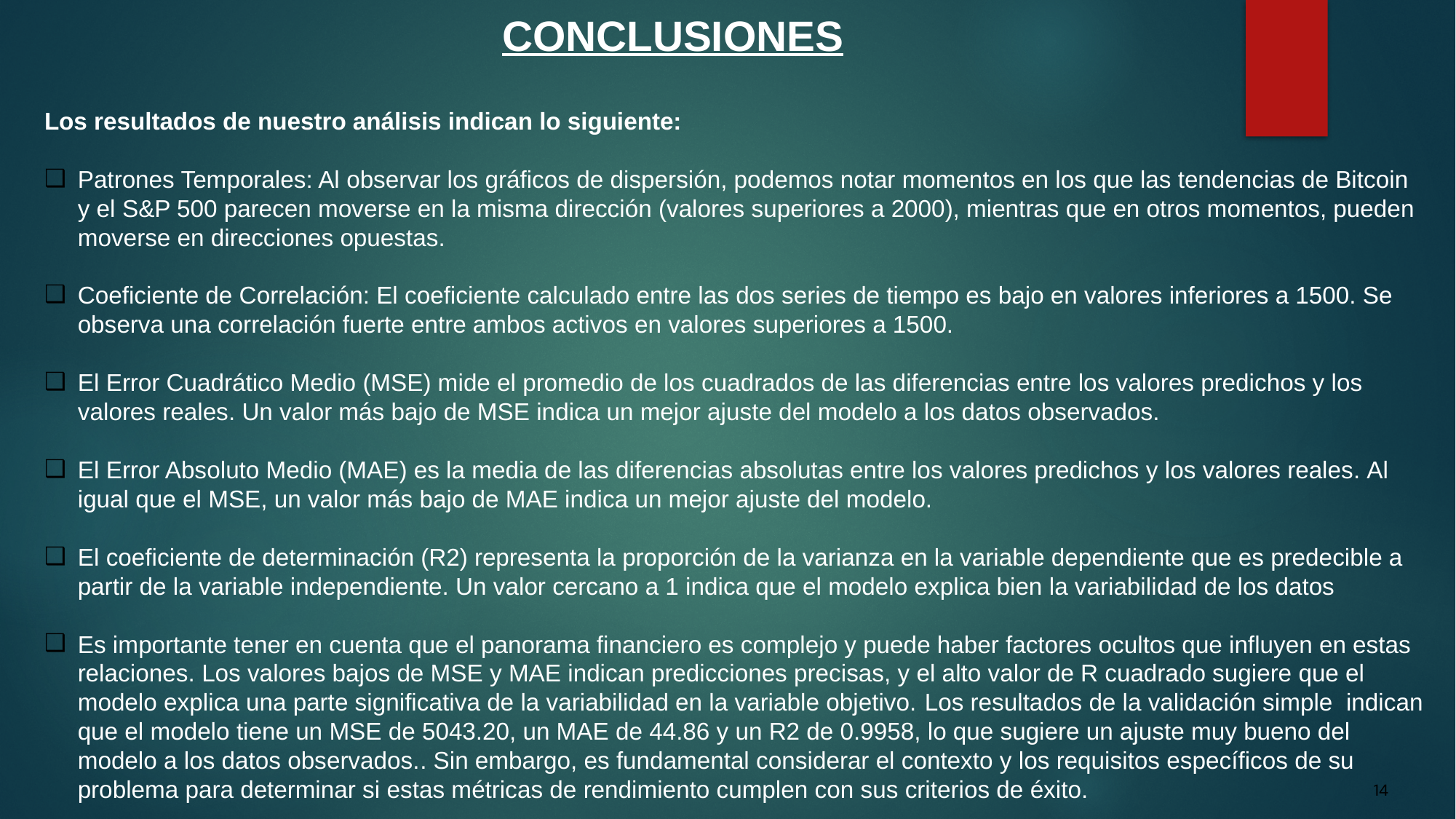

CONCLUSIONES

Los resultados de nuestro análisis indican lo siguiente:

Patrones Temporales: Al observar los gráficos de dispersión, podemos notar momentos en los que las tendencias de Bitcoin y el S&P 500 parecen moverse en la misma dirección (valores superiores a 2000), mientras que en otros momentos, pueden moverse en direcciones opuestas.

Coeficiente de Correlación: El coeficiente calculado entre las dos series de tiempo es bajo en valores inferiores a 1500. Se observa una correlación fuerte entre ambos activos en valores superiores a 1500.

El Error Cuadrático Medio (MSE) mide el promedio de los cuadrados de las diferencias entre los valores predichos y los valores reales. Un valor más bajo de MSE indica un mejor ajuste del modelo a los datos observados.

El Error Absoluto Medio (MAE) es la media de las diferencias absolutas entre los valores predichos y los valores reales. Al igual que el MSE, un valor más bajo de MAE indica un mejor ajuste del modelo.

El coeficiente de determinación (R2) representa la proporción de la varianza en la variable dependiente que es predecible a partir de la variable independiente. Un valor cercano a 1 indica que el modelo explica bien la variabilidad de los datos

Es importante tener en cuenta que el panorama financiero es complejo y puede haber factores ocultos que influyen en estas relaciones. Los valores bajos de MSE y MAE indican predicciones precisas, y el alto valor de R cuadrado sugiere que el modelo explica una parte significativa de la variabilidad en la variable objetivo. Los resultados de la validación simple  indican que el modelo tiene un MSE de 5043.20, un MAE de 44.86 y un R2 de 0.9958, lo que sugiere un ajuste muy bueno del modelo a los datos observados.. Sin embargo, es fundamental considerar el contexto y los requisitos específicos de su problema para determinar si estas métricas de rendimiento cumplen con sus criterios de éxito.

14